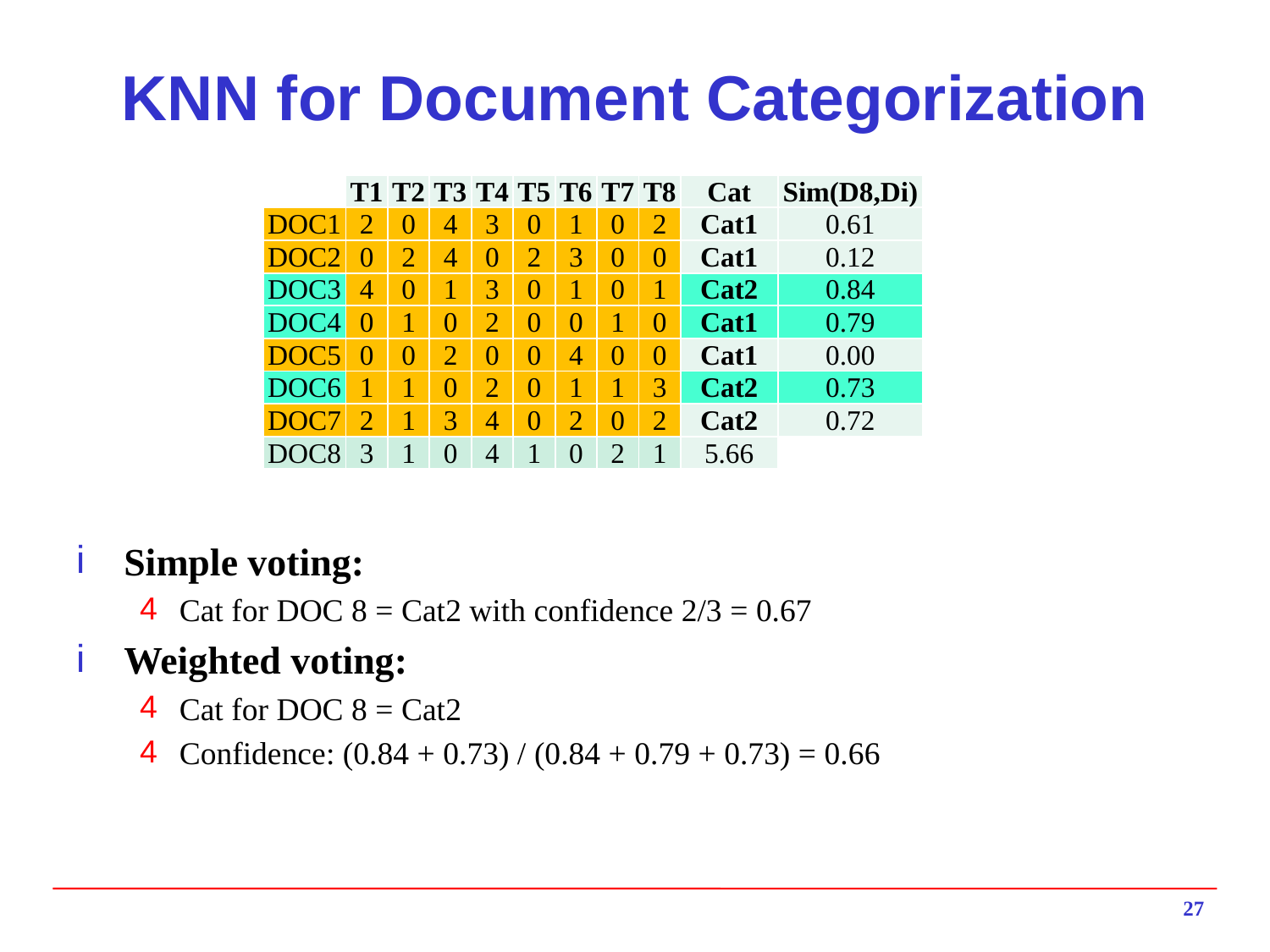

# KNN for Document Categorization
|  | T1 | T2 | T3 | T4 | T5 | T6 | T7 | T8 | Cat | Sim(D8,Di) |
| --- | --- | --- | --- | --- | --- | --- | --- | --- | --- | --- |
| DOC1 | 2 | 0 | 4 | 3 | 0 | 1 | 0 | 2 | Cat1 | 0.61 |
| DOC2 | 0 | 2 | 4 | 0 | 2 | 3 | 0 | 0 | Cat1 | 0.12 |
| DOC3 | 4 | 0 | 1 | 3 | 0 | 1 | 0 | 1 | Cat2 | 0.84 |
| DOC4 | 0 | 1 | 0 | 2 | 0 | 0 | 1 | 0 | Cat1 | 0.79 |
| DOC5 | 0 | 0 | 2 | 0 | 0 | 4 | 0 | 0 | Cat1 | 0.00 |
| DOC6 | 1 | 1 | 0 | 2 | 0 | 1 | 1 | 3 | Cat2 | 0.73 |
| DOC7 | 2 | 1 | 3 | 4 | 0 | 2 | 0 | 2 | Cat2 | 0.72 |
| DOC8 | 3 | 1 | 0 | 4 | 1 | 0 | 2 | 1 | 5.66 |  |
Simple voting:
Cat for DOC 8 = Cat2 with confidence 2/3 = 0.67
Weighted voting:
Cat for DOC 8 = Cat2
Confidence: (0.84 + 0.73) / (0.84 + 0.79 + 0.73) = 0.66
27